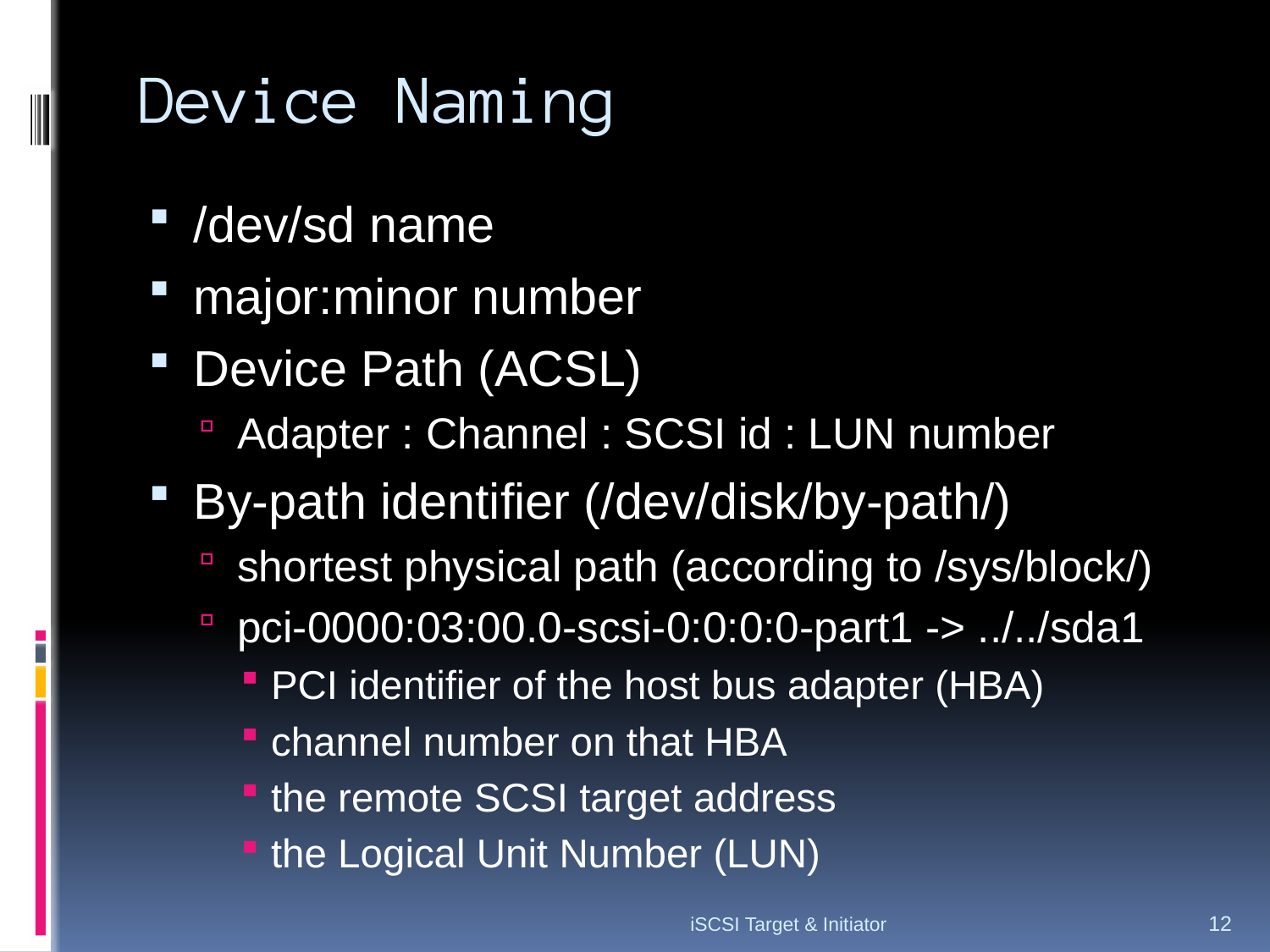

# Device Naming
/dev/sd name
major:minor number
Device Path (ACSL)
Adapter : Channel : SCSI id : LUN number
By-path identifier (/dev/disk/by-path/)
shortest physical path (according to /sys/block/)
pci-0000:03:00.0-scsi-0:0:0:0-part1 -> ../../sda1
PCI identifier of the host bus adapter (HBA)
channel number on that HBA
the remote SCSI target address
the Logical Unit Number (LUN)

iSCSI Target & Initiator
12